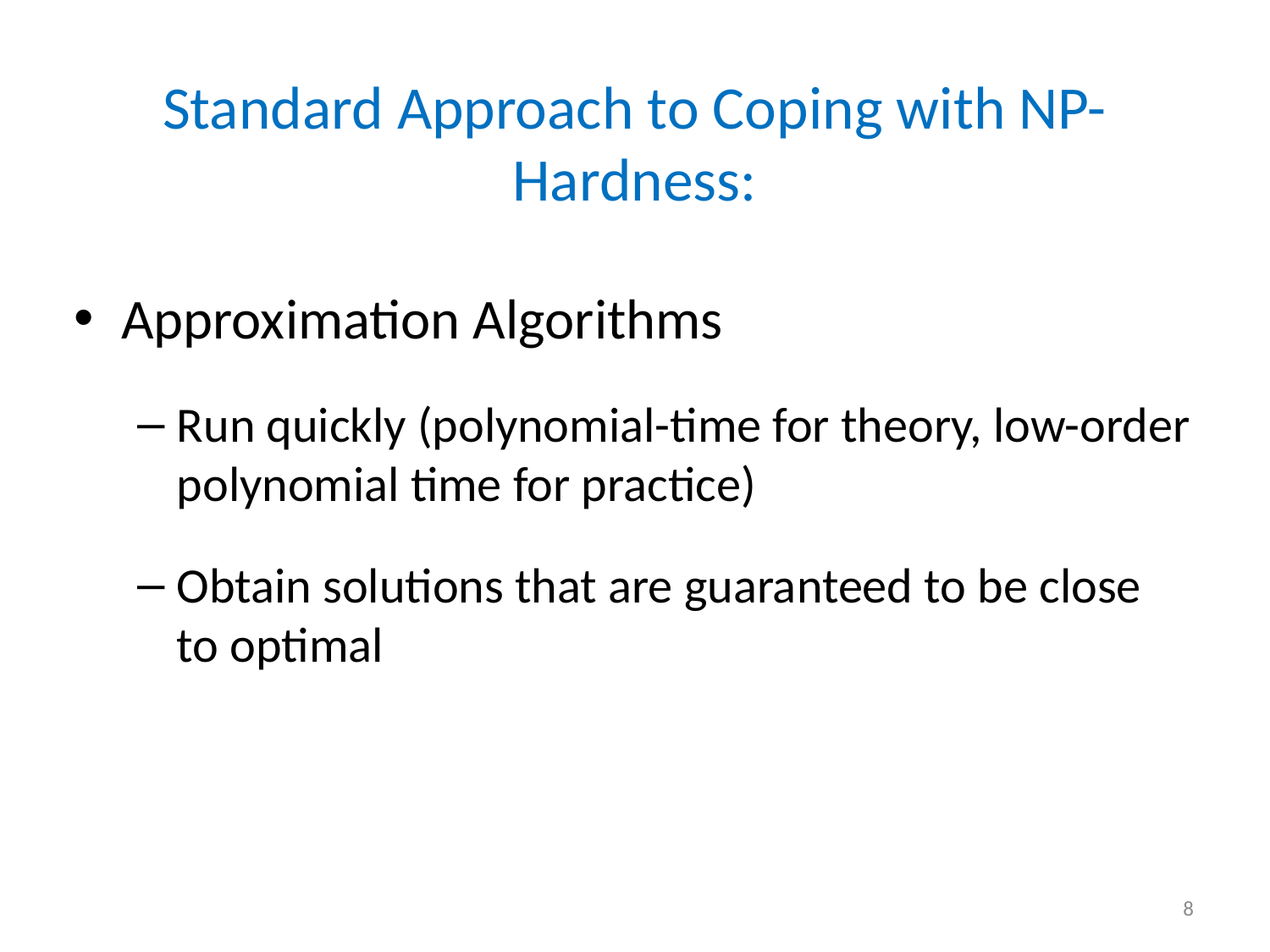

# Standard Approach to Coping with NP-Hardness:
Approximation Algorithms
Run quickly (polynomial-time for theory, low-order polynomial time for practice)
Obtain solutions that are guaranteed to be close to optimal
8